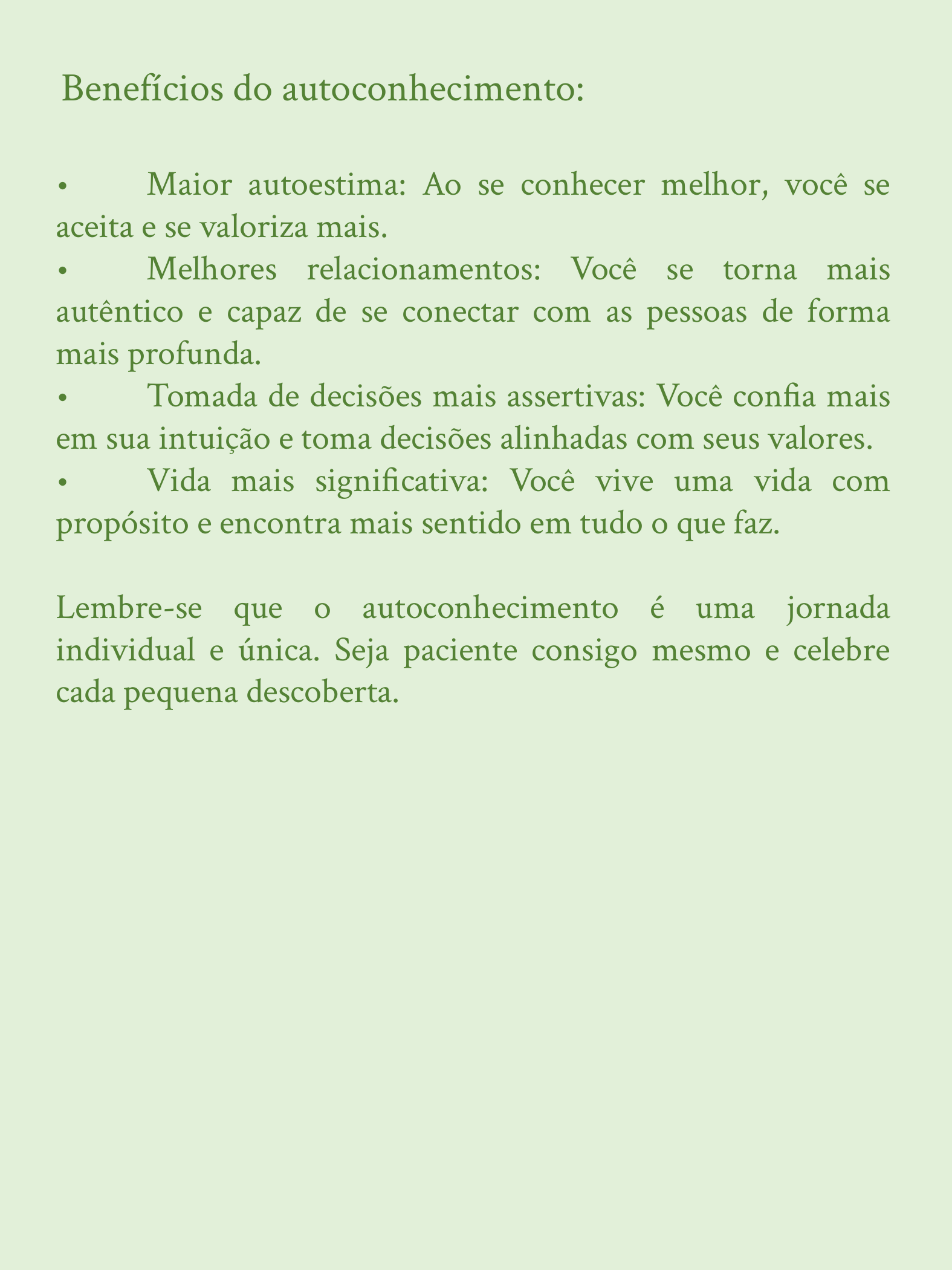

Benefícios do autoconhecimento:
•	Maior autoestima: Ao se conhecer melhor, você se aceita e se valoriza mais.
•	Melhores relacionamentos: Você se torna mais autêntico e capaz de se conectar com as pessoas de forma mais profunda.
•	Tomada de decisões mais assertivas: Você confia mais em sua intuição e toma decisões alinhadas com seus valores.
•	Vida mais significativa: Você vive uma vida com propósito e encontra mais sentido em tudo o que faz.

Lembre-se que o autoconhecimento é uma jornada individual e única. Seja paciente consigo mesmo e celebre cada pequena descoberta.